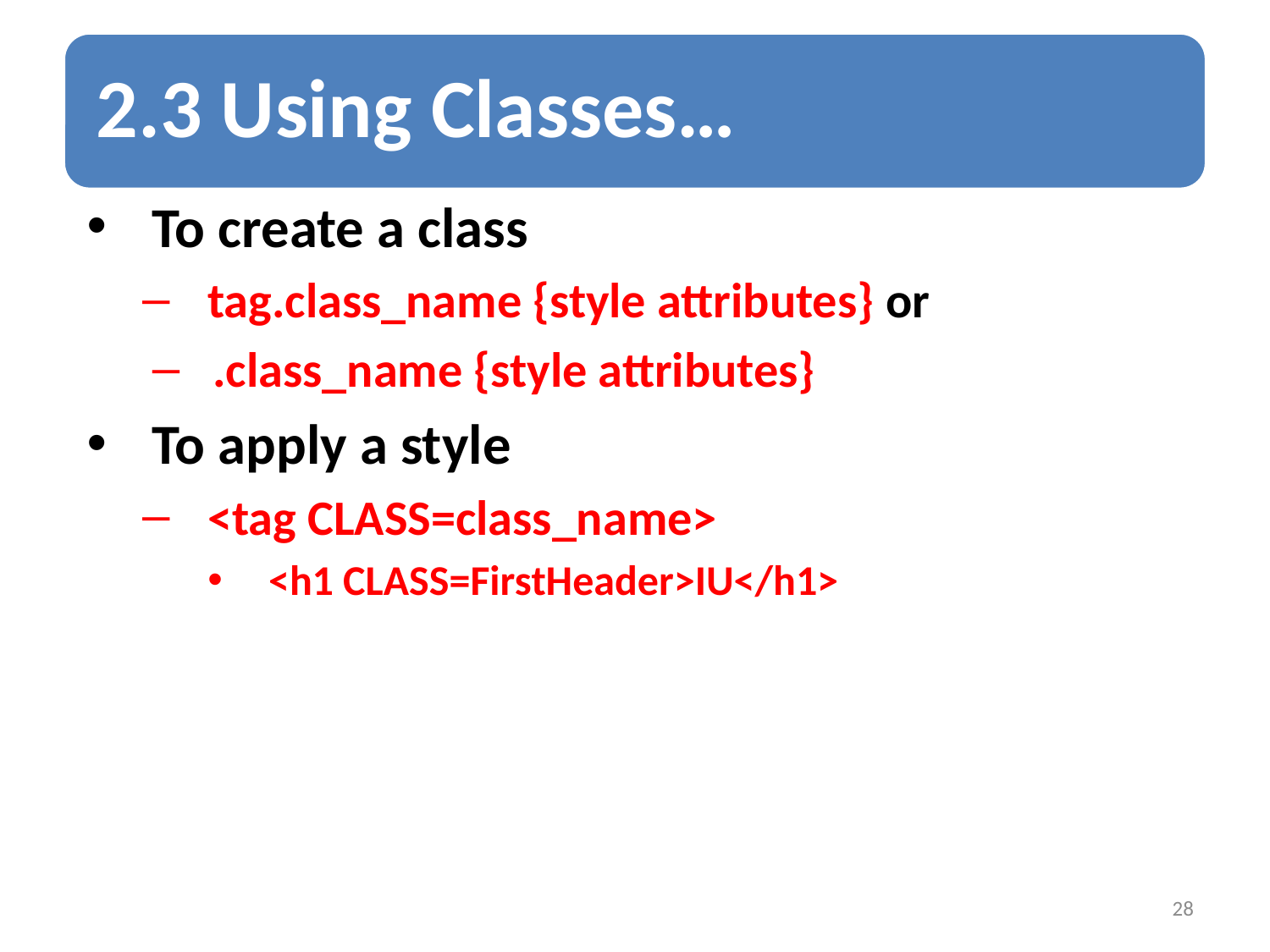

2.3 Using Classes…
To create a class
tag.class_name {style attributes} or
.class_name {style attributes}
To apply a style
<tag CLASS=class_name>
<h1 CLASS=FirstHeader>IU</h1>

28